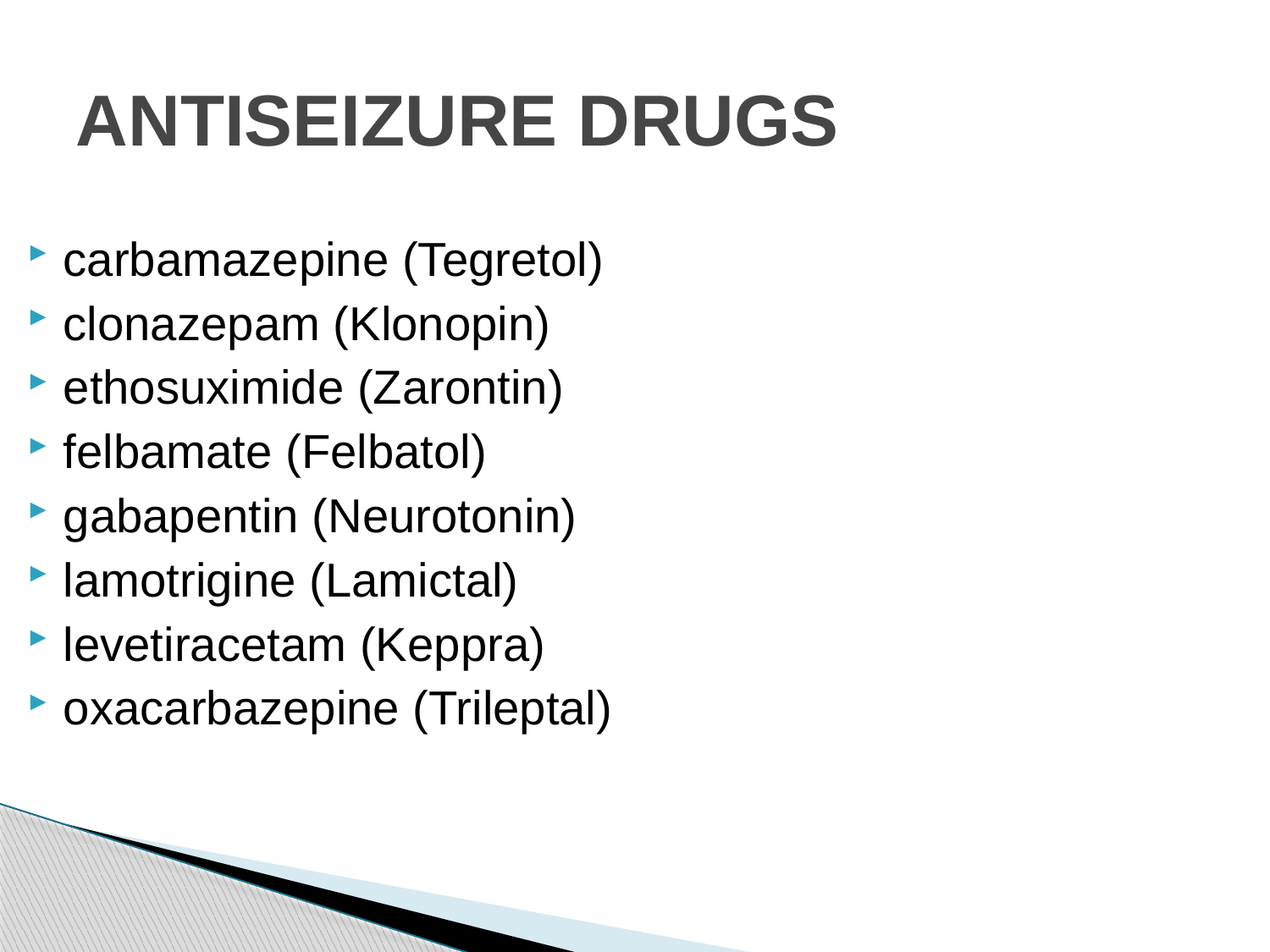

# ANTISEIZURE DRUGS
carbamazepine (Tegretol)
clonazepam (Klonopin)
ethosuximide (Zarontin)
felbamate (Felbatol)
gabapentin (Neurotonin)
lamotrigine (Lamictal)
levetiracetam (Keppra)
oxacarbazepine (Trileptal)